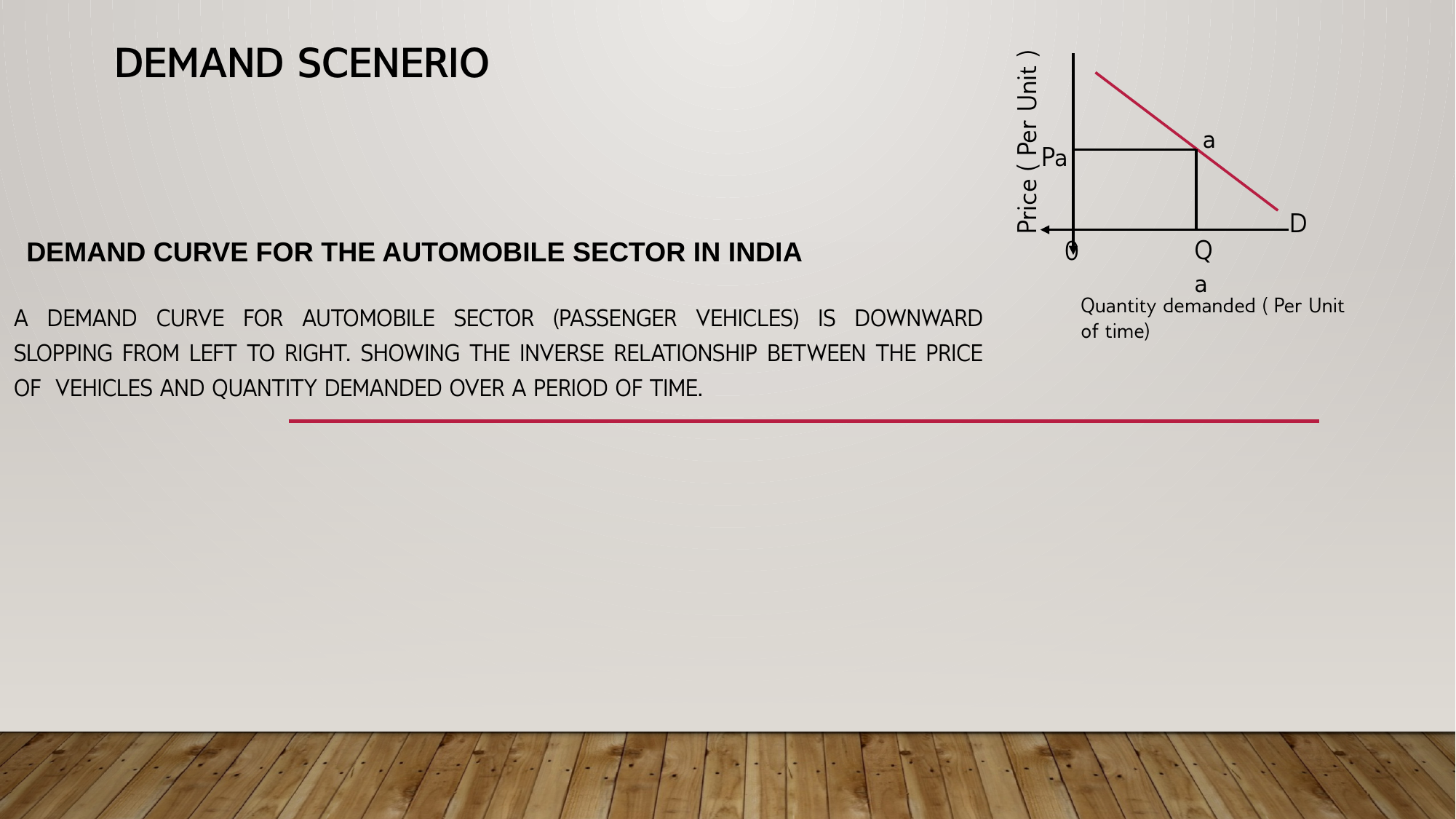

DEMAND SCENERIO
a
Price ( Per Unit )
Pa
D
Qa
0
Quantity demanded ( Per Unit of time)
# Demand Curve for the Automobile sector in India
A Demand curve for Automobile sector (Passenger Vehicles) is downward slopping from left to right. Showing the inverse relationship between the price of  Vehicles and quantity demanded over a period of time.